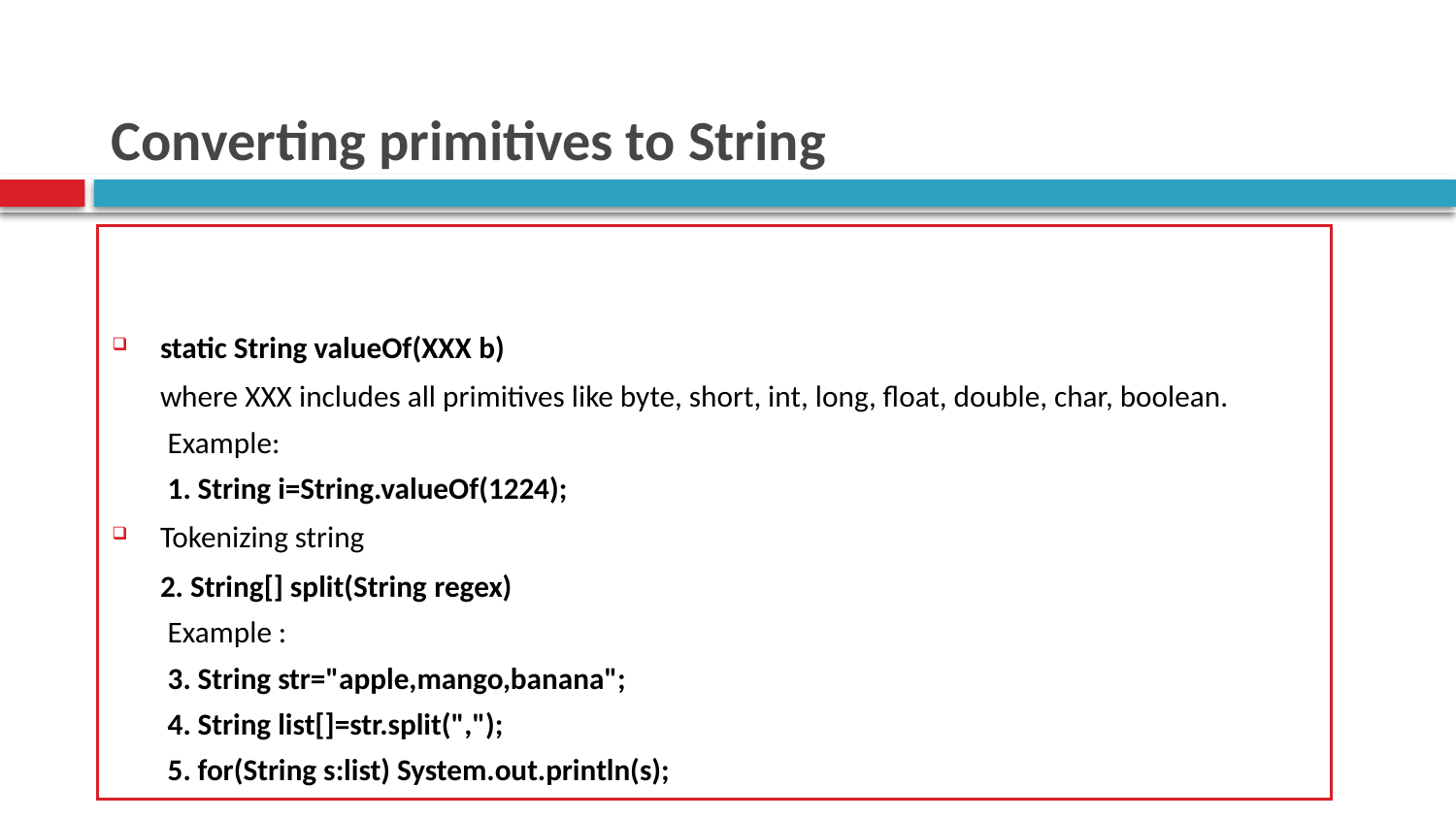

# Converting primitives to String

static String valueOf(XXX b)
	where XXX includes all primitives like byte, short, int, long, float, double, char, boolean.
Example:
1. String i=String.valueOf(1224);
Tokenizing string
	2. String[] split(String regex)
Example :
3. String str="apple,mango,banana";
4. String list[]=str.split(",");
5. for(String s:list) System.out.println(s);